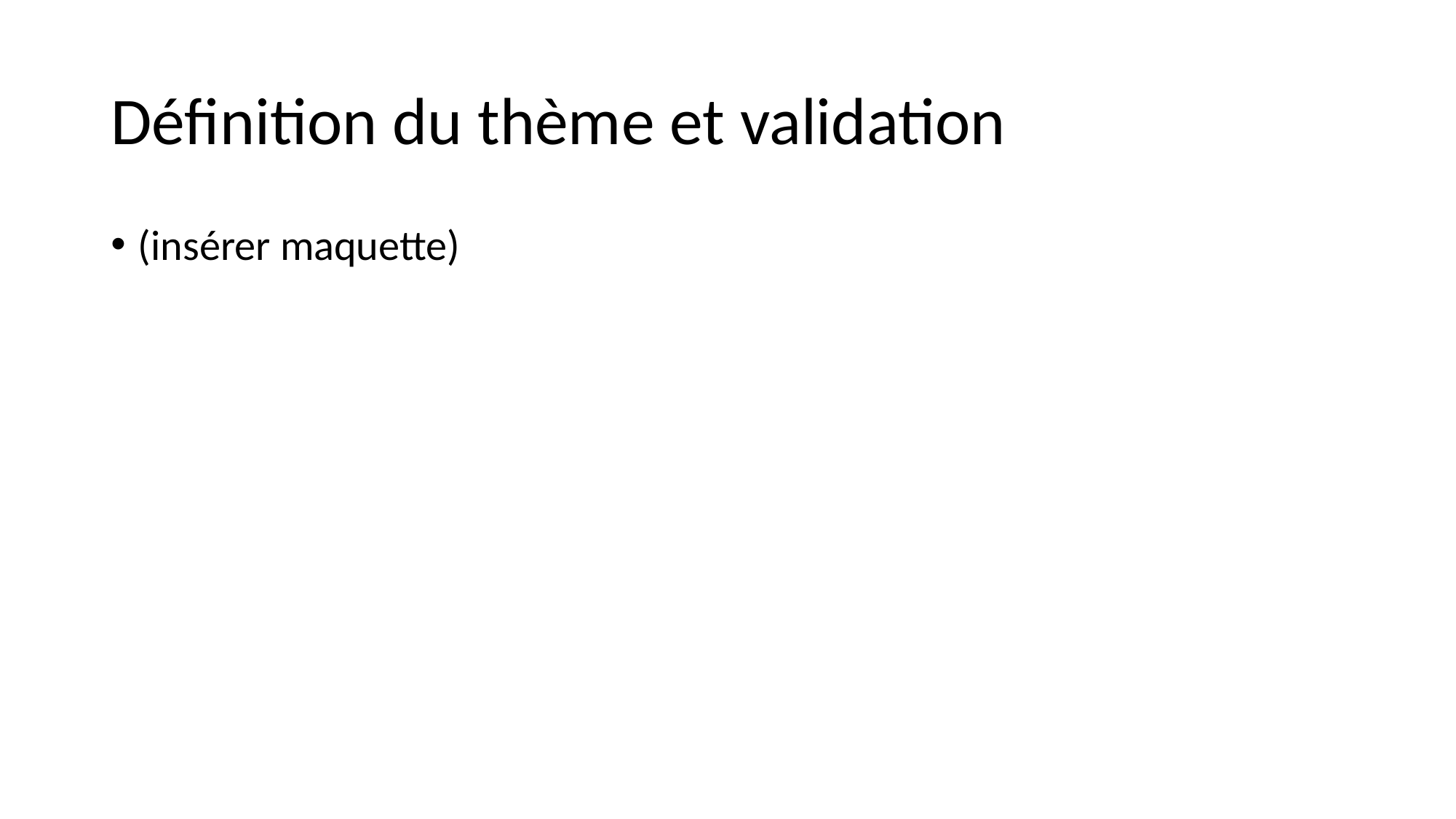

# Définition du thème et validation
(insérer maquette)